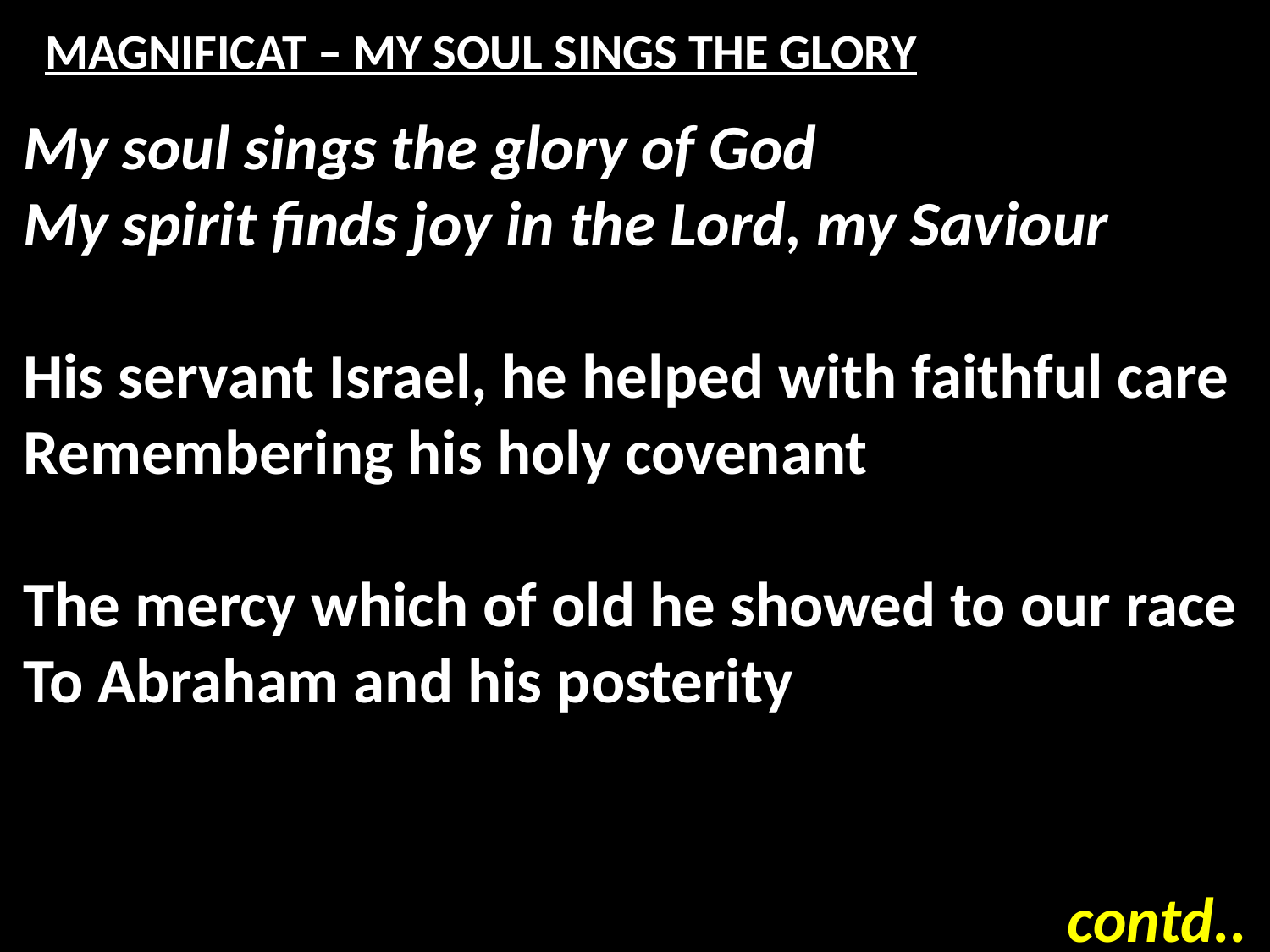

# MAGNIFICAT – MY SOUL SINGS THE GLORY
My soul sings the glory of God
My spirit finds joy in the Lord, my Saviour

His servant Israel, he helped with faithful care
Remembering his holy covenant

The mercy which of old he showed to our race
To Abraham and his posterity
contd..